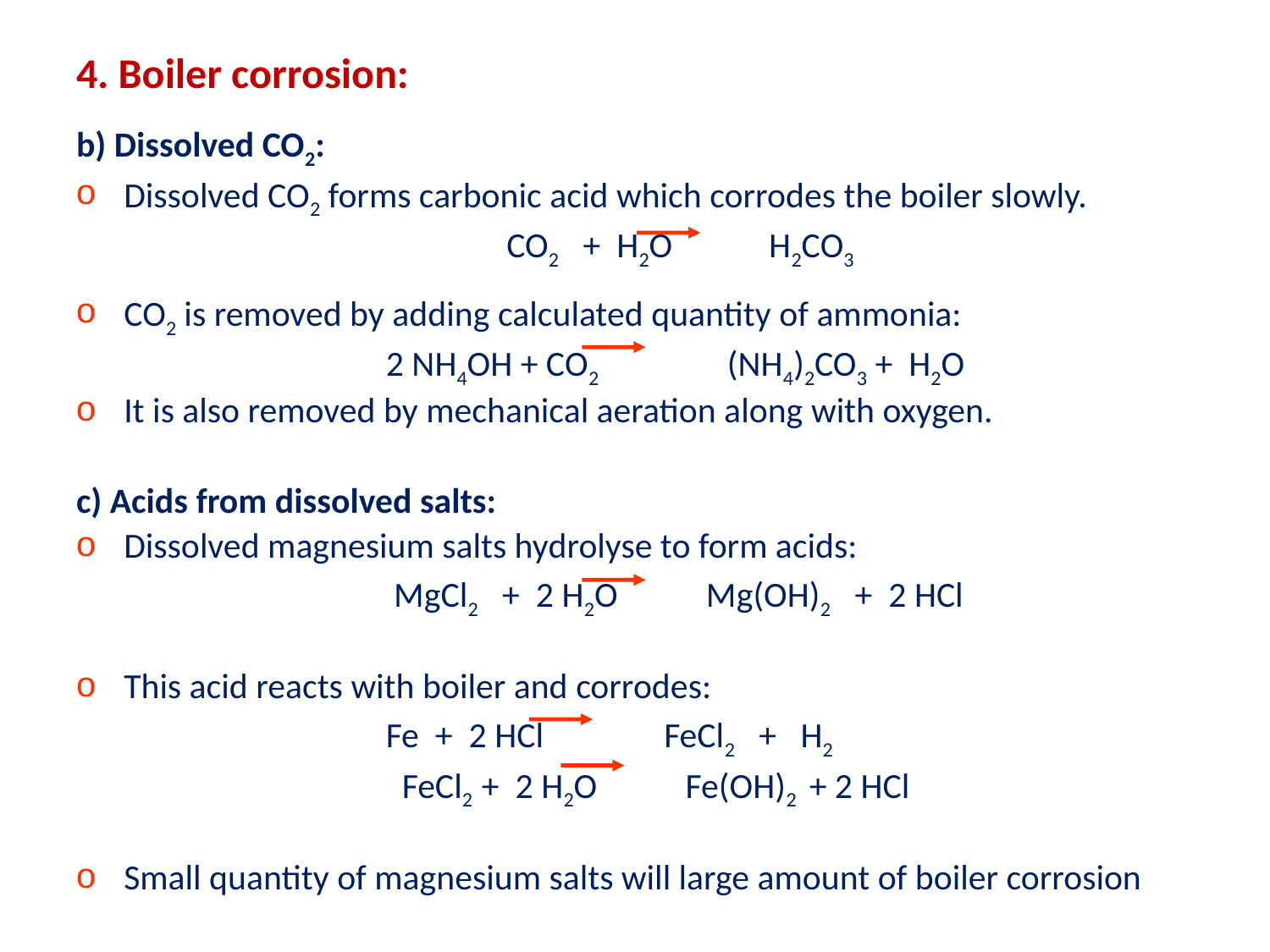

# 4. Boiler corrosion:
b) Dissolved CO2:
Dissolved CO2 forms carbonic acid which corrodes the boiler slowly.
			                CO2   +  H2O            H2CO3

CO2 is removed by adding calculated quantity of ammonia:
               		 2 NH4OH + CO2                (NH4)2CO3 +  H2O
It is also removed by mechanical aeration along with oxygen.

c) Acids from dissolved salts:
Dissolved magnesium salts hydrolyse to form acids:
            		  MgCl2   +  2 H2O           Mg(OH)2   +  2 HCl

This acid reacts with boiler and corrodes:
              		 Fe  +  2 HCl               FeCl2   +   H2
            		   FeCl2  +  2 H2O           Fe(OH)2  + 2 HCl

Small quantity of magnesium salts will large amount of boiler corrosion